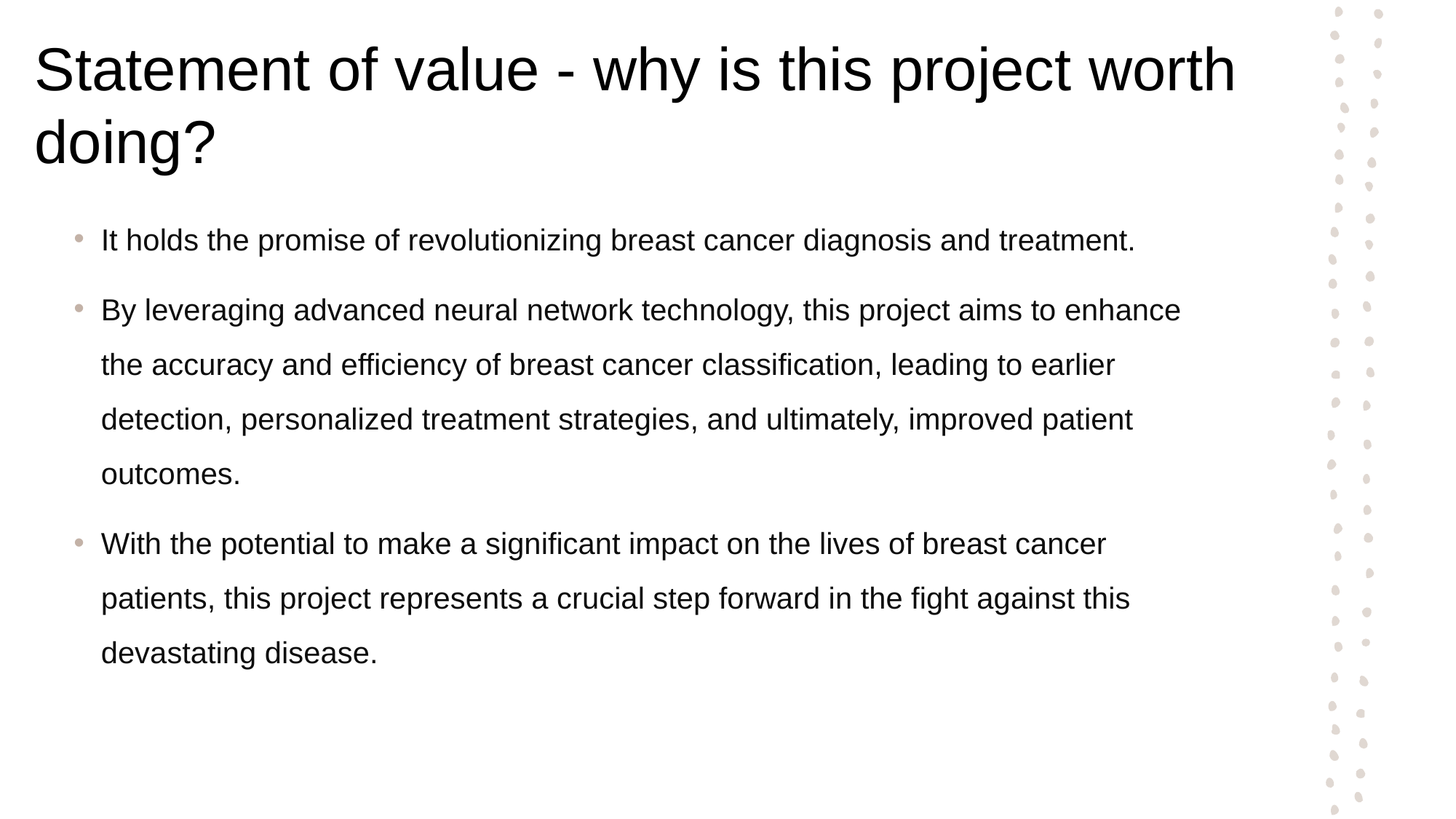

# Statement of value - why is this project worth doing?
It holds the promise of revolutionizing breast cancer diagnosis and treatment.
By leveraging advanced neural network technology, this project aims to enhance the accuracy and efficiency of breast cancer classification, leading to earlier detection, personalized treatment strategies, and ultimately, improved patient outcomes.
With the potential to make a significant impact on the lives of breast cancer patients, this project represents a crucial step forward in the fight against this devastating disease.